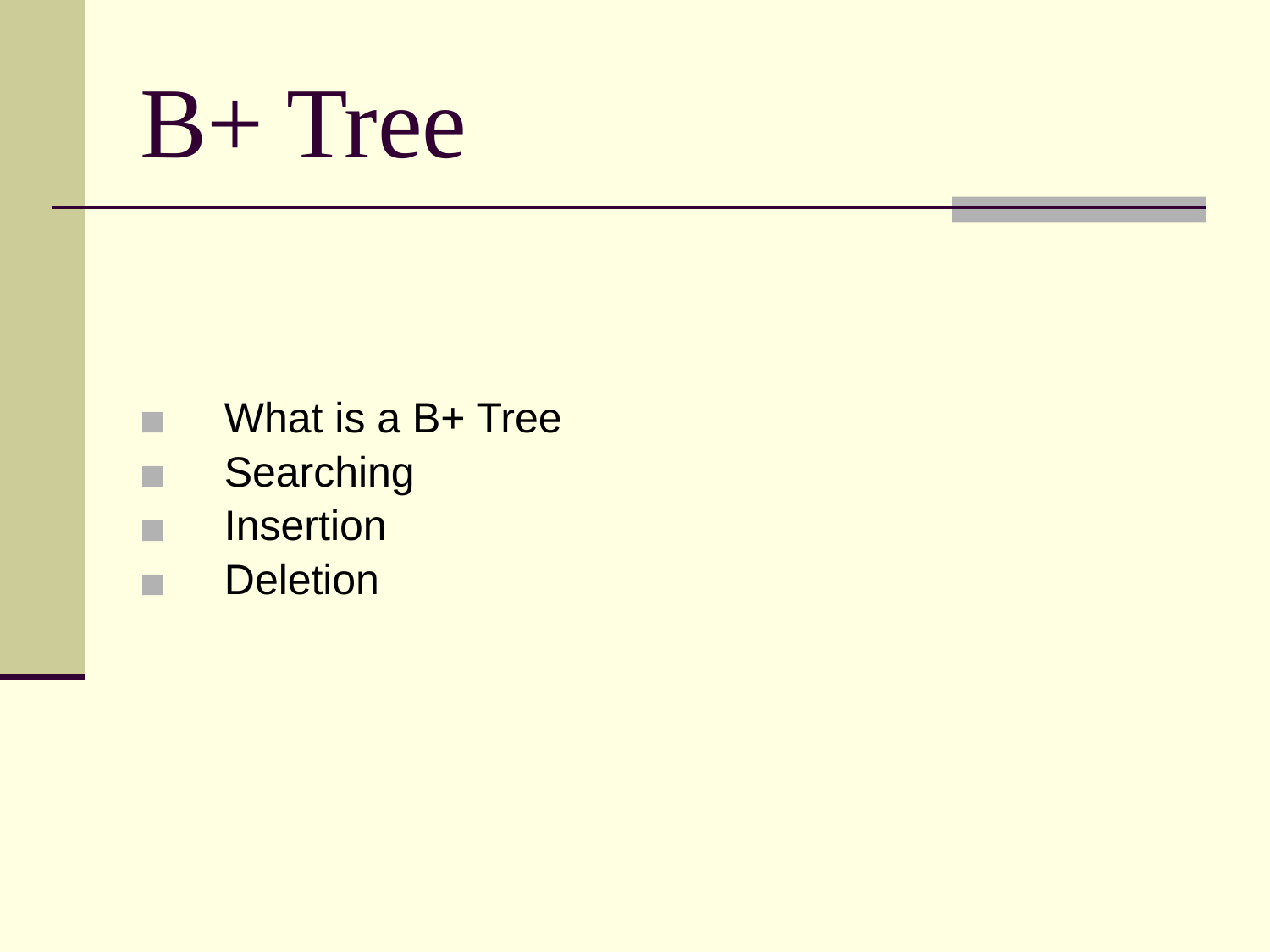

B+ Tree

What is a B+ Tree
Searching
Insertion
Deletion